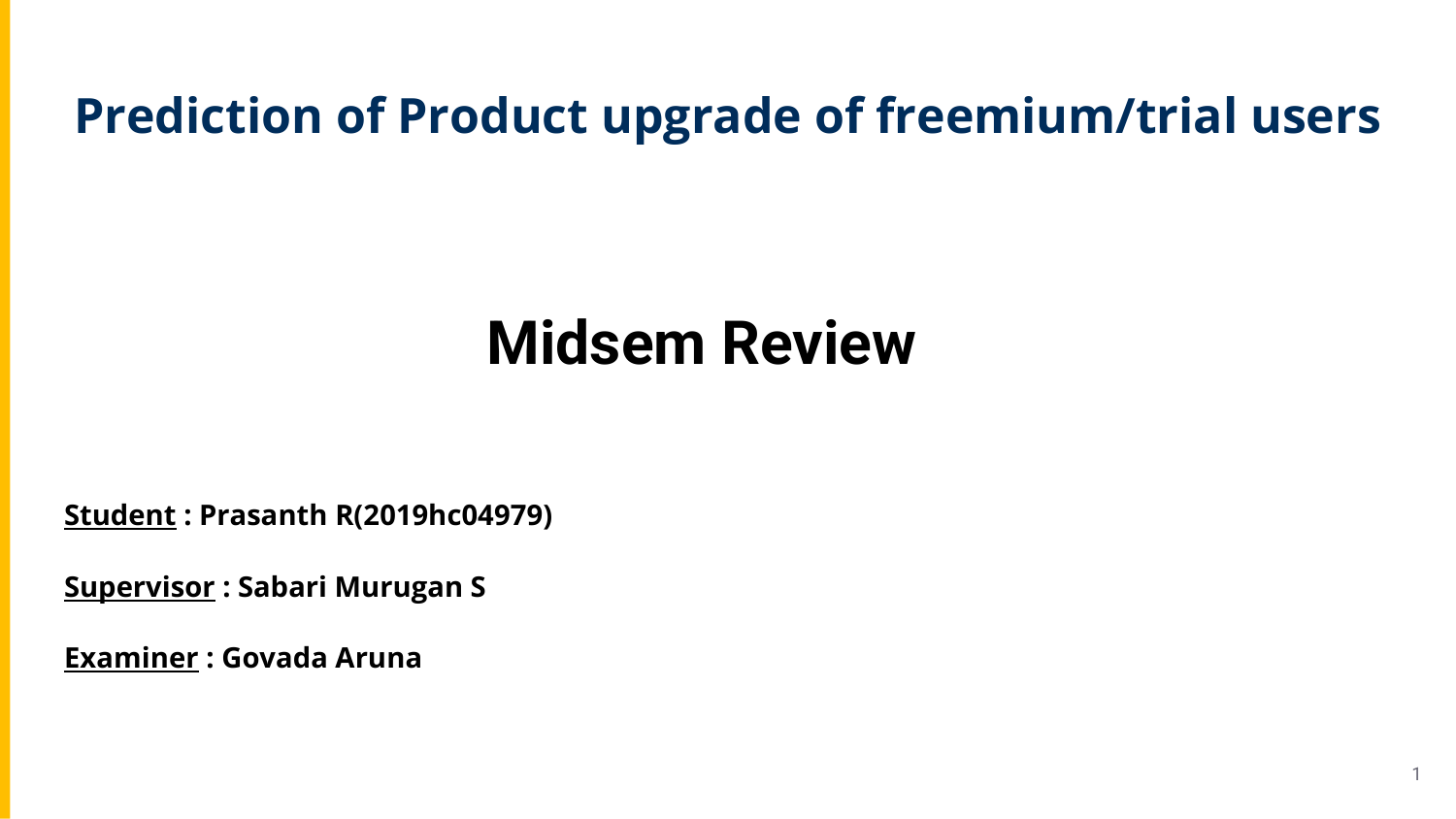

# Prediction of Product upgrade of freemium/trial users

Student : Prasanth R(2019hc04979)
Supervisor : Sabari Murugan S
Examiner : Govada Aruna
Midsem Review
1